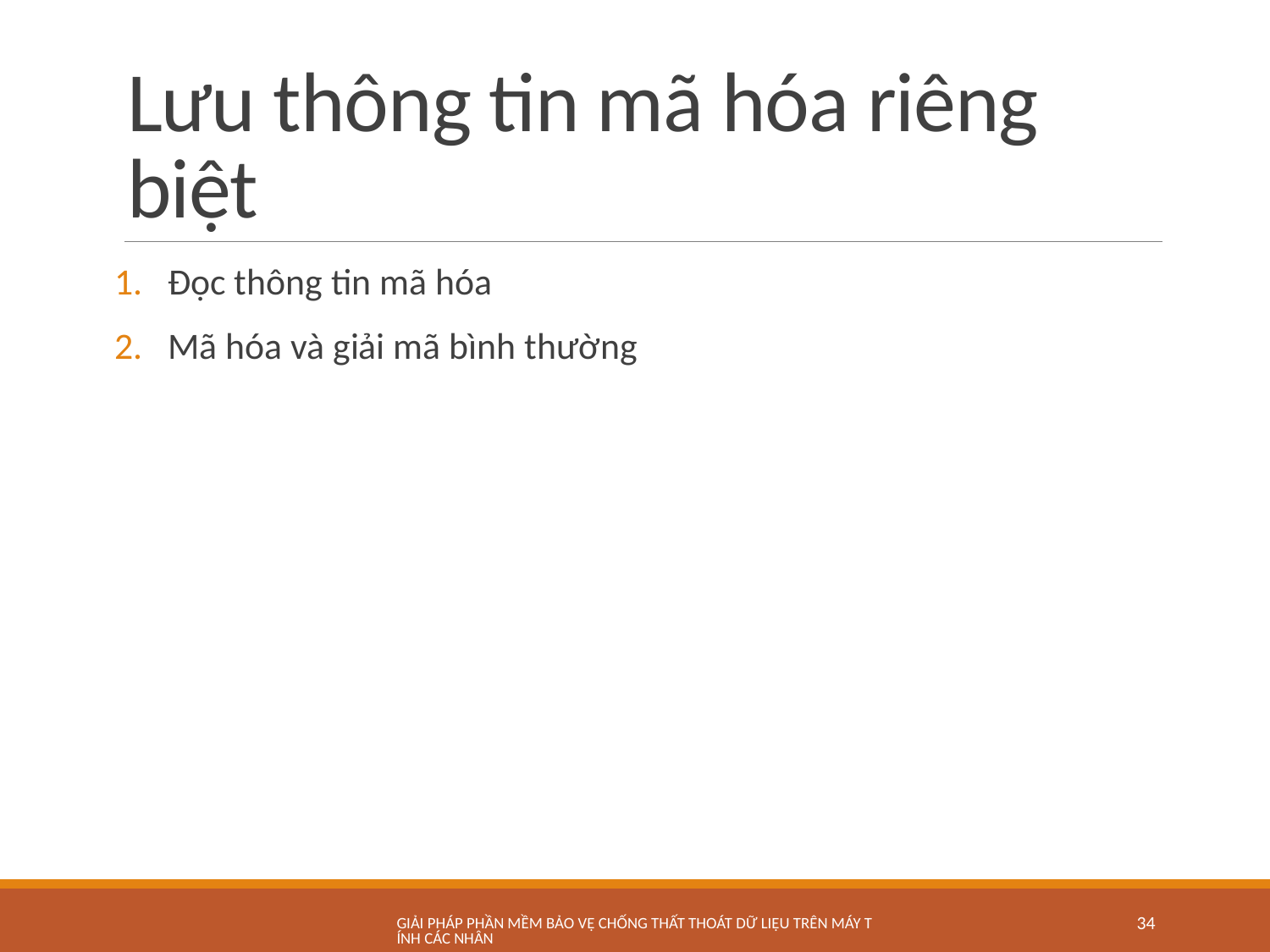

# Lưu thông tin mã hóa riêng biệt
Đọc thông tin mã hóa
Mã hóa và giải mã bình thường
Giải pháp phần mềm bảo vệ chống thất thoát dữ liệu trên máy tính các nhân
34